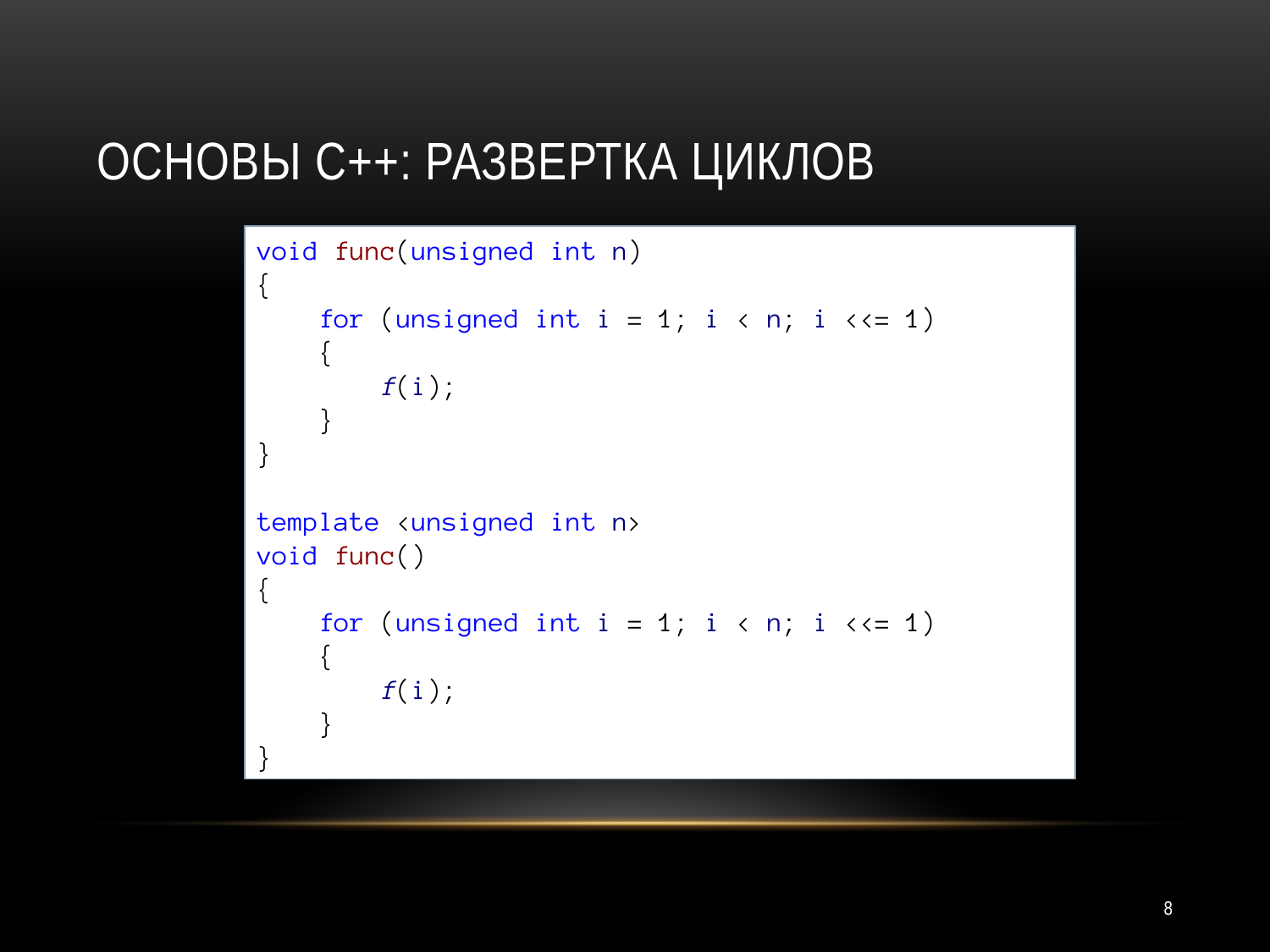

# Основы С++: Развертка циклов
void func(unsigned int n)
{
    for (unsigned int i = 1; i < n; i <<= 1)
    {
        f(i);
    }
}

template <unsigned int n>
void func()
{
    for (unsigned int i = 1; i < n; i <<= 1)
    {
        f(i);
    }
}
8